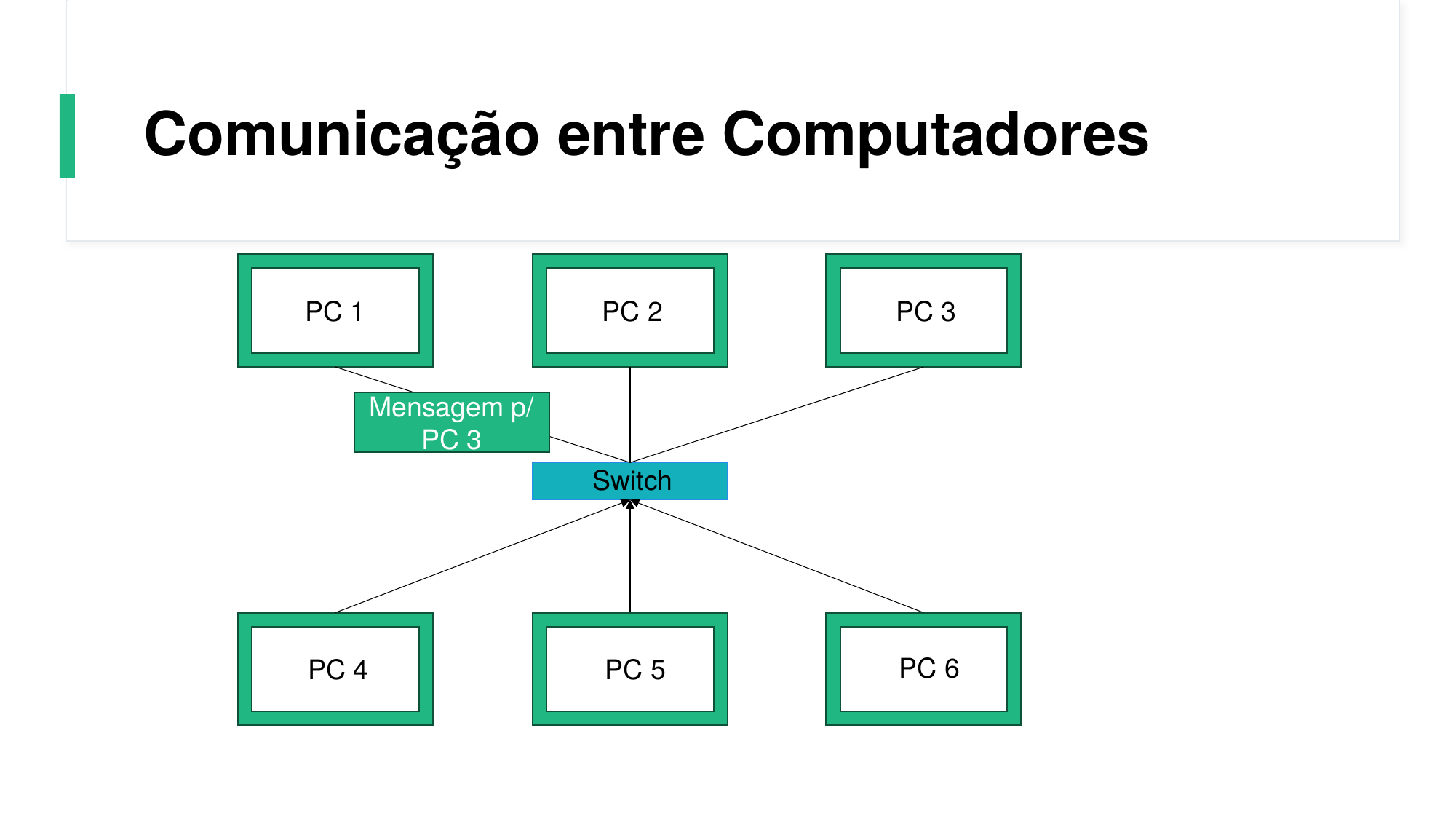

# Comunicação entre Computadores

PC 1
PC 2
PC 3
Mensagem p/ PC 3
Switch

PC 6
PC 4
PC 5